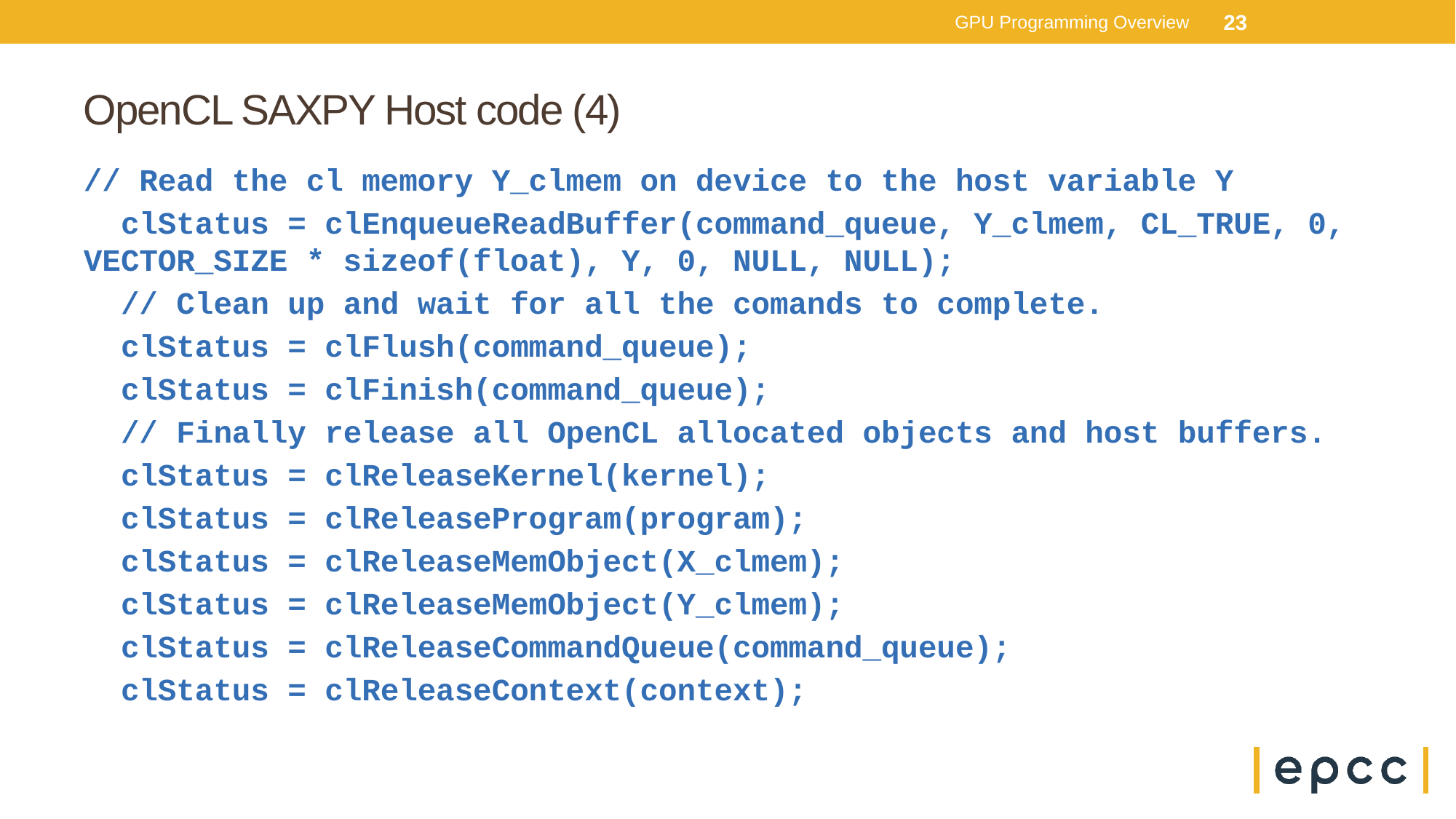

GPU Programming Overview
23
# OpenCL SAXPY Host code (4)

// Read the cl memory Y_clmem on device to the host variable Y
  clStatus = clEnqueueReadBuffer(command_queue, Y_clmem, CL_TRUE, 0, VECTOR_SIZE * sizeof(float), Y, 0, NULL, NULL);
  // Clean up and wait for all the comands to complete.
  clStatus = clFlush(command_queue);
  clStatus = clFinish(command_queue);
  // Finally release all OpenCL allocated objects and host buffers.
  clStatus = clReleaseKernel(kernel);
  clStatus = clReleaseProgram(program);
  clStatus = clReleaseMemObject(X_clmem);
  clStatus = clReleaseMemObject(Y_clmem);
  clStatus = clReleaseCommandQueue(command_queue);
  clStatus = clReleaseContext(context);